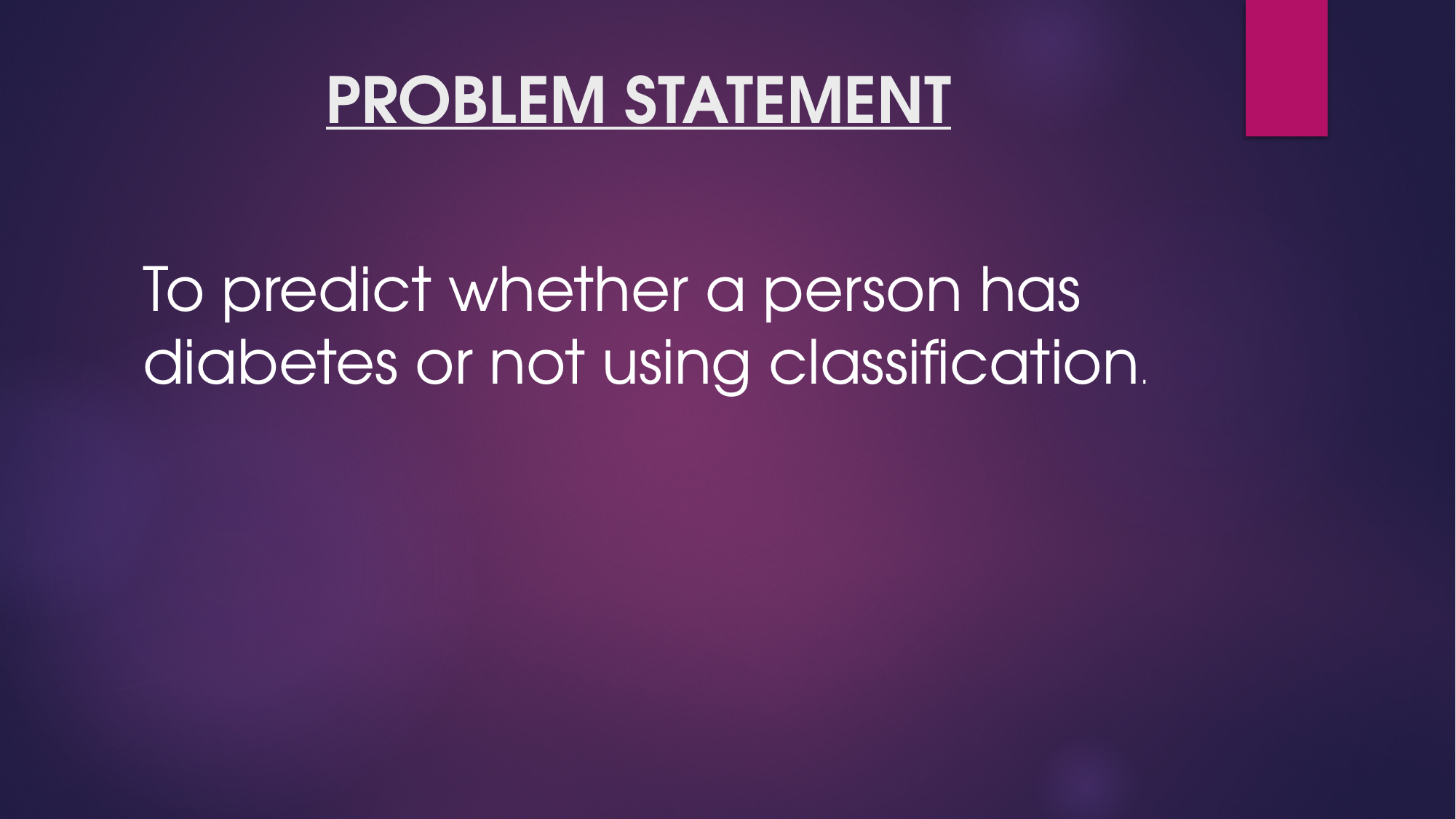

# PROBLEM STATEMENT
To predict whether a person has diabetes or not using classification.